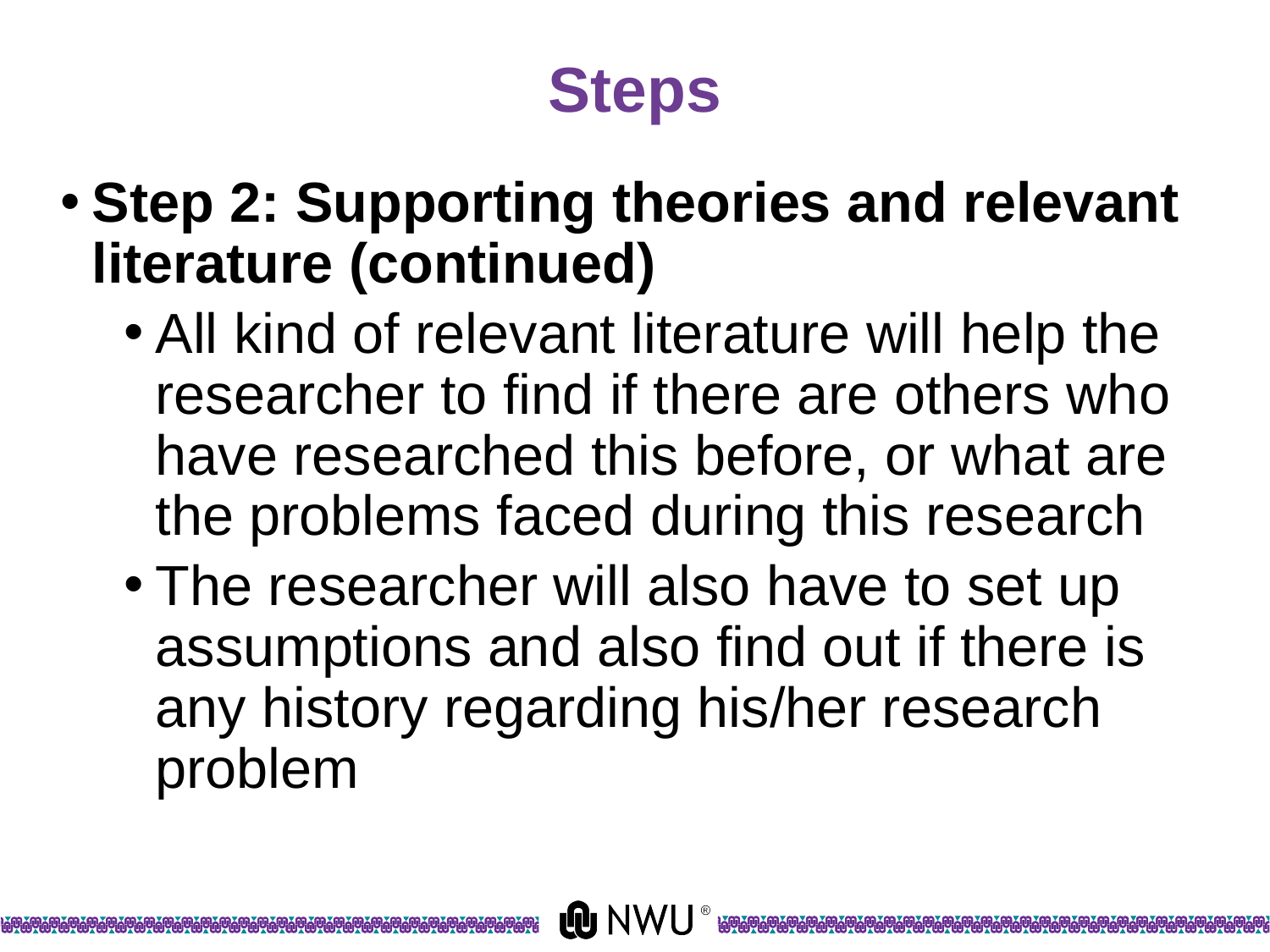

# Steps
Step 2: Supporting theories and relevant literature (continued)
All kind of relevant literature will help the researcher to find if there are others who have researched this before, or what are the problems faced during this research
The researcher will also have to set up assumptions and also find out if there is any history regarding his/her research problem